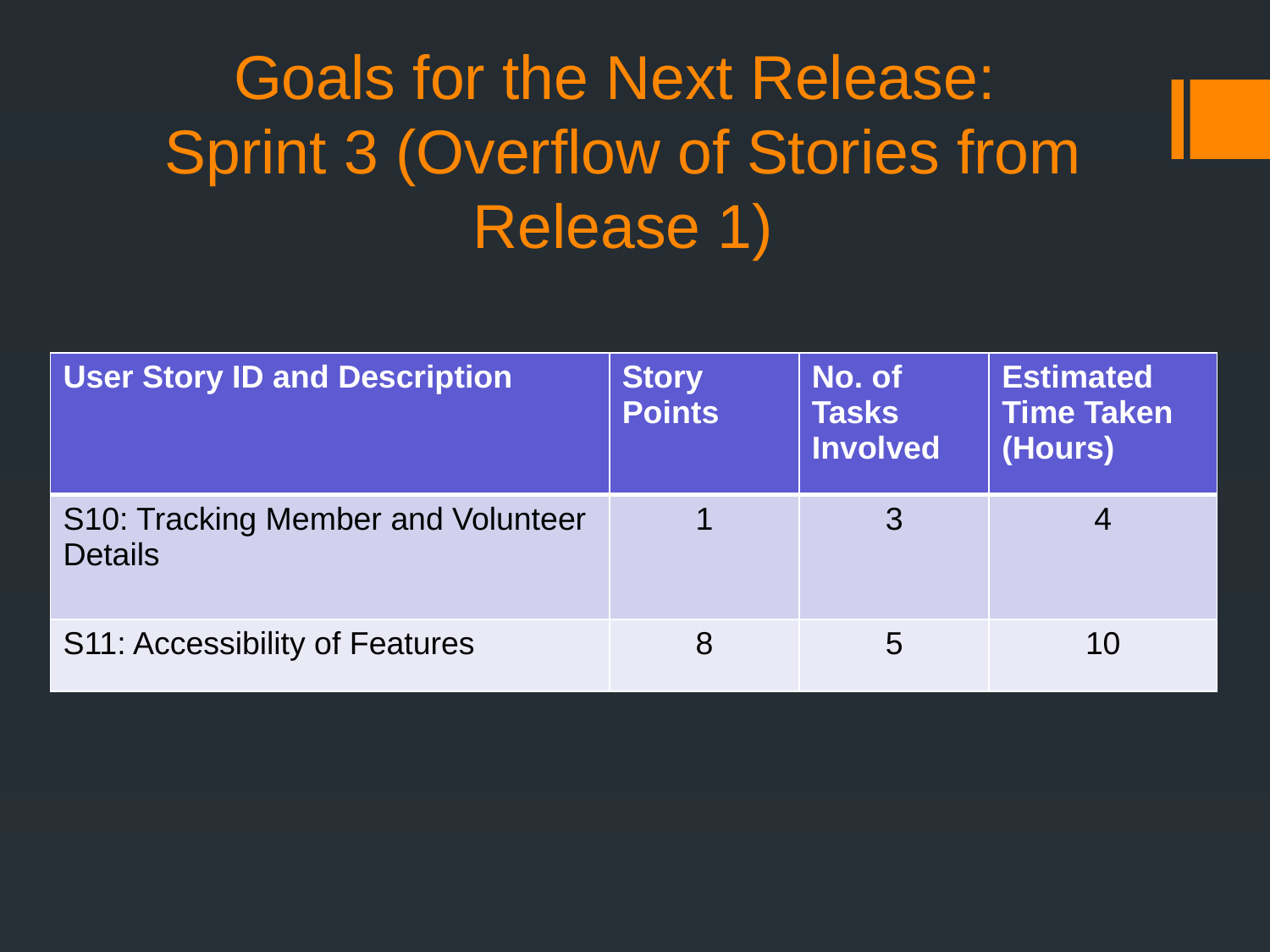

# Goals for the Next Release: Sprint 3 (Overflow of Stories from Release 1)
| User Story ID and Description | Story Points | No. of Tasks Involved | Estimated Time Taken (Hours) |
| --- | --- | --- | --- |
| S10: Tracking Member and Volunteer Details | 1 | 3 | 4 |
| S11: Accessibility of Features | 8 | 5 | 10 |